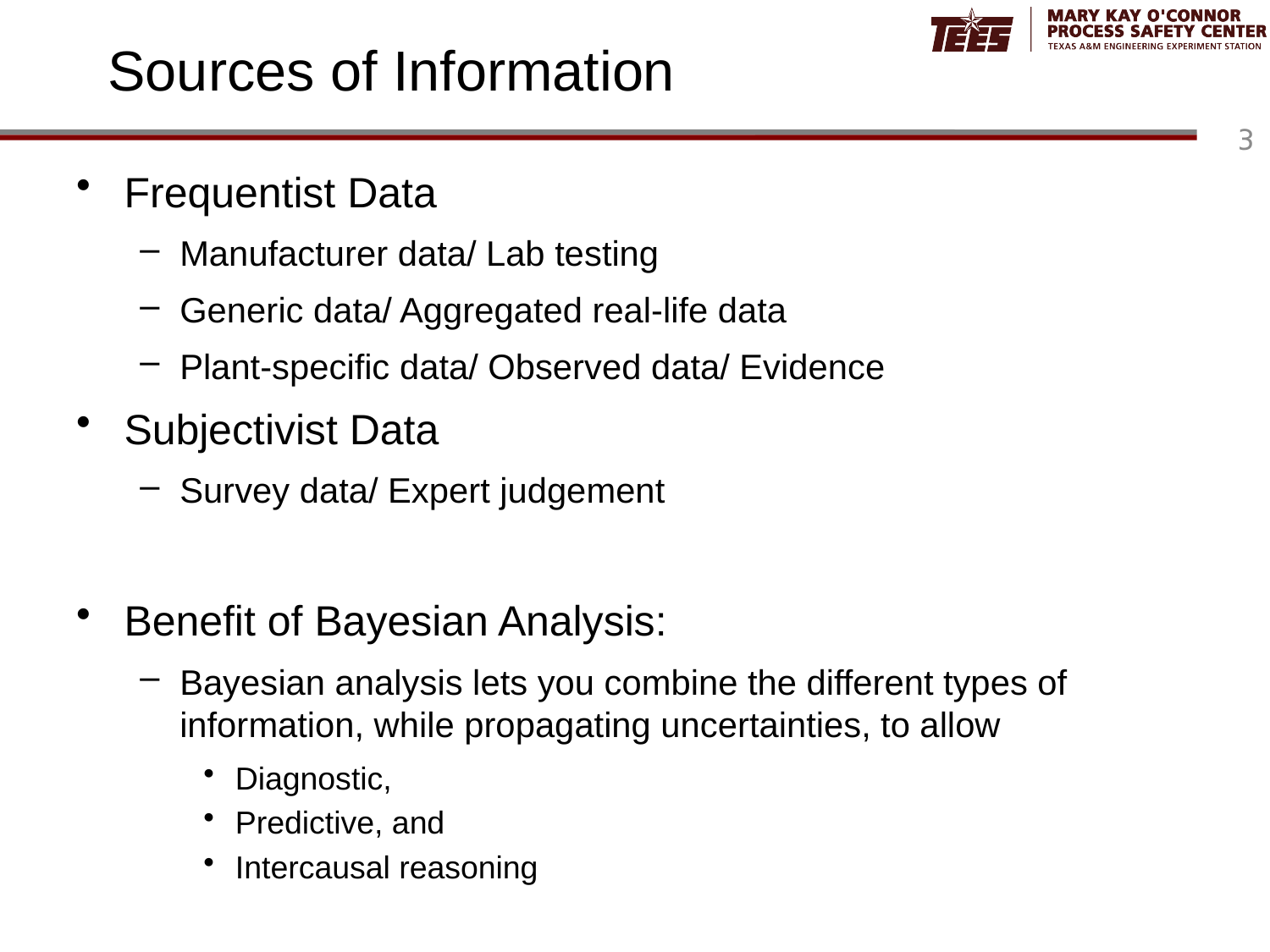

# Sources of Information
Frequentist Data
Manufacturer data/ Lab testing
Generic data/ Aggregated real-life data
Plant-specific data/ Observed data/ Evidence
Subjectivist Data
Survey data/ Expert judgement

Benefit of Bayesian Analysis:
Bayesian analysis lets you combine the different types of information, while propagating uncertainties, to allow
Diagnostic,
Predictive, and
Intercausal reasoning